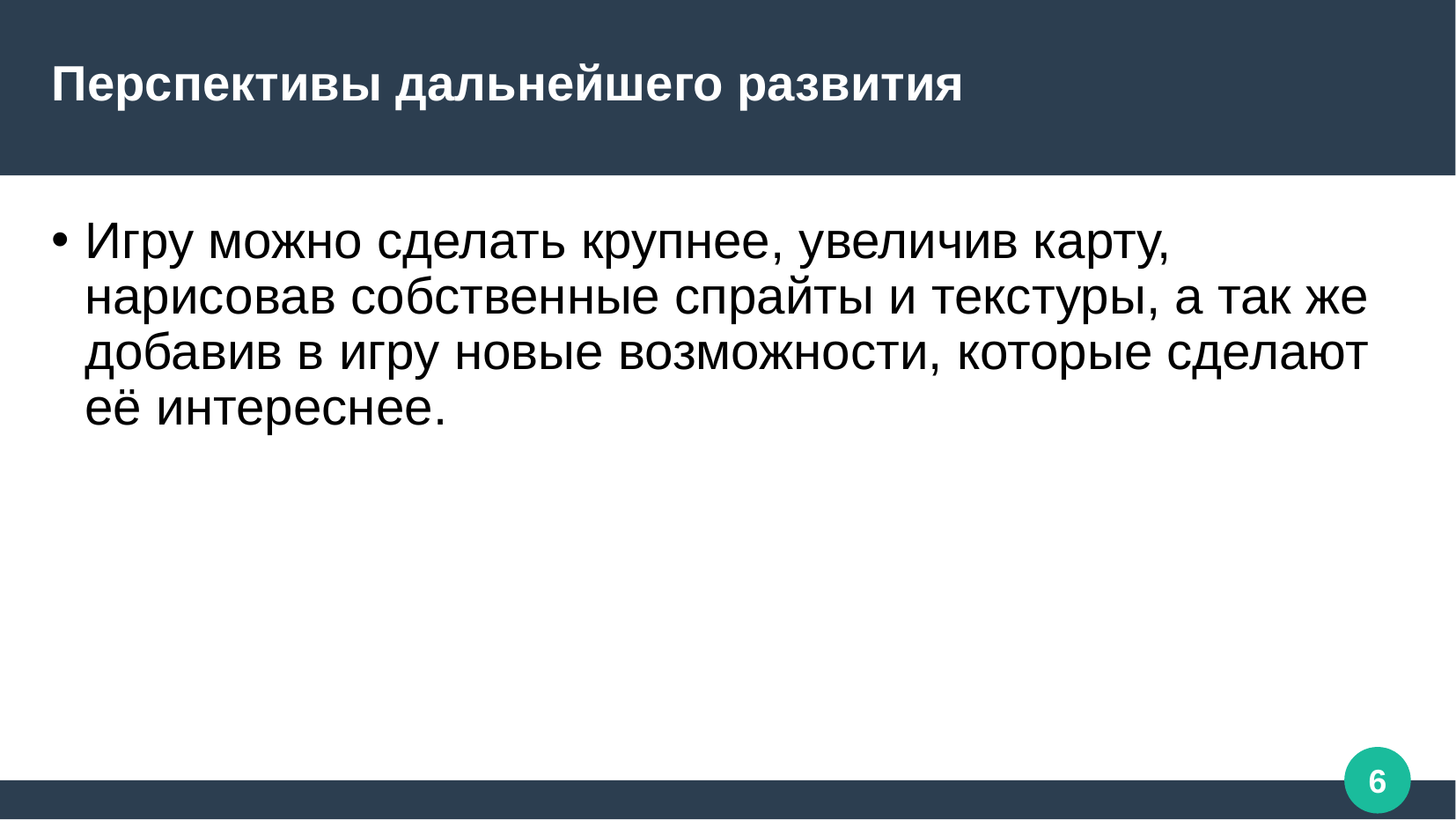

# Перспективы дальнейшего развития
Игру можно сделать крупнее, увеличив карту, нарисовав собственные спрайты и текстуры, а так же добавив в игру новые возможности, которые сделают её интереснее.